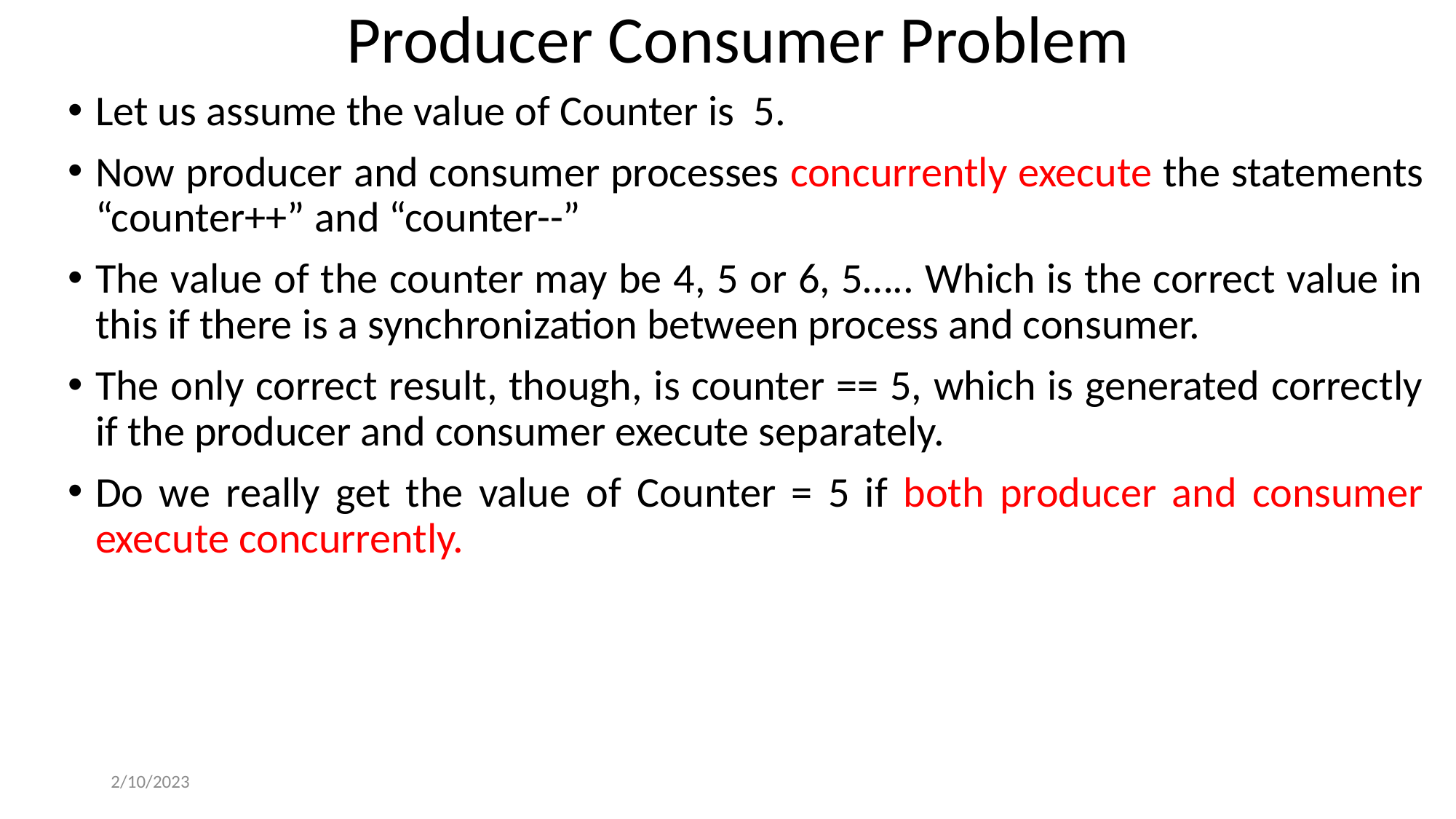

# Producer Consumer Problem
Let us assume the value of Counter is  5.
Now producer and consumer processes concurrently execute the statements “counter++” and “counter--”
The value of the counter may be 4, 5 or 6, 5….. Which is the correct value in this if there is a synchronization between process and consumer.
The only correct result, though, is counter == 5, which is generated correctly if the producer and consumer execute separately.
Do we really get the value of Counter = 5 if both producer and consumer execute concurrently.
2/10/2023